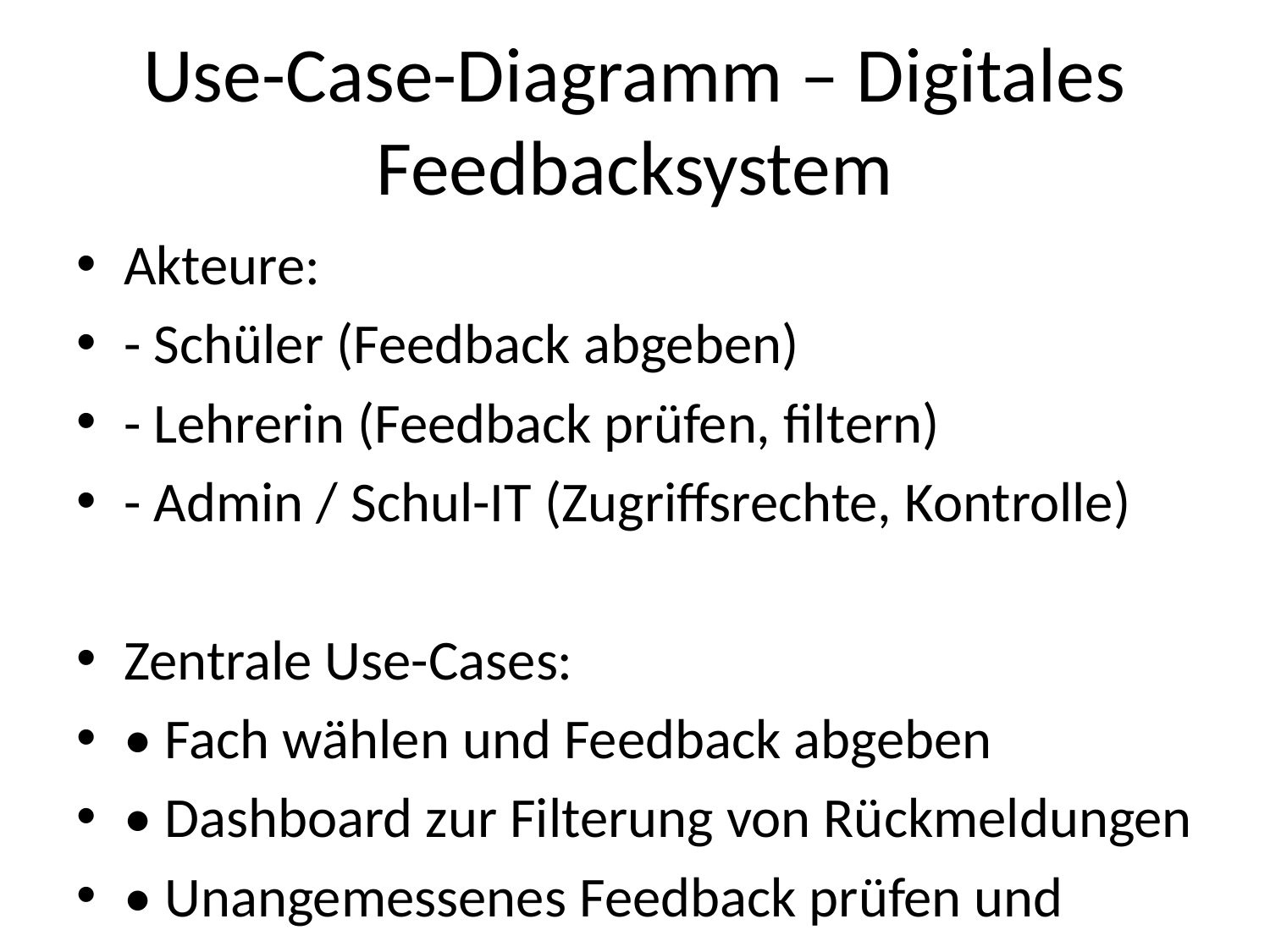

# Use-Case-Diagramm – Digitales Feedbacksystem
Akteure:
- Schüler (Feedback abgeben)
- Lehrerin (Feedback prüfen, filtern)
- Admin / Schul-IT (Zugriffsrechte, Kontrolle)

Zentrale Use-Cases:
• Fach wählen und Feedback abgeben
• Dashboard zur Filterung von Rückmeldungen
• Unangemessenes Feedback prüfen und sperren